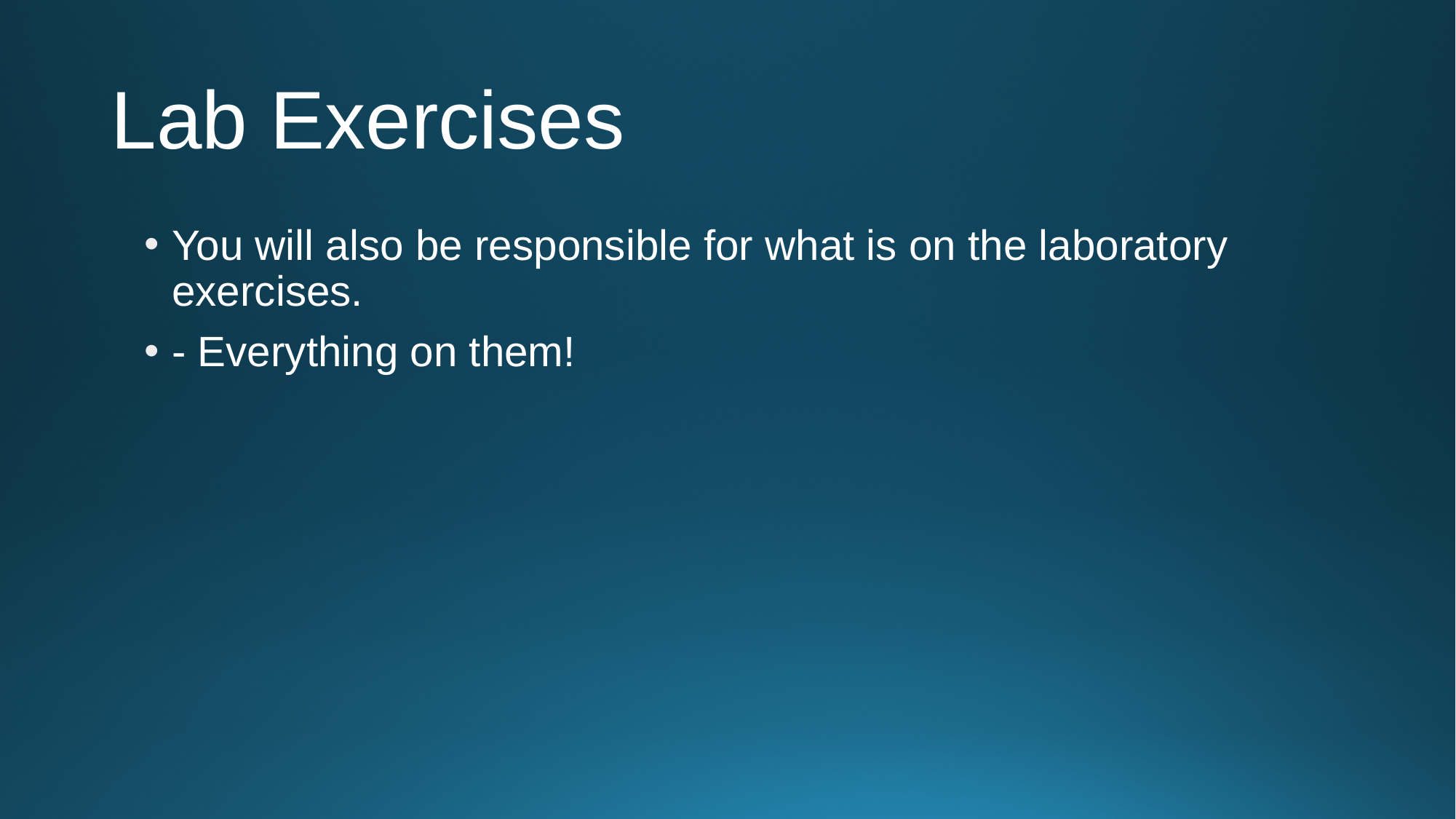

# Lab Exercises
You will also be responsible for what is on the laboratory exercises.
- Everything on them!